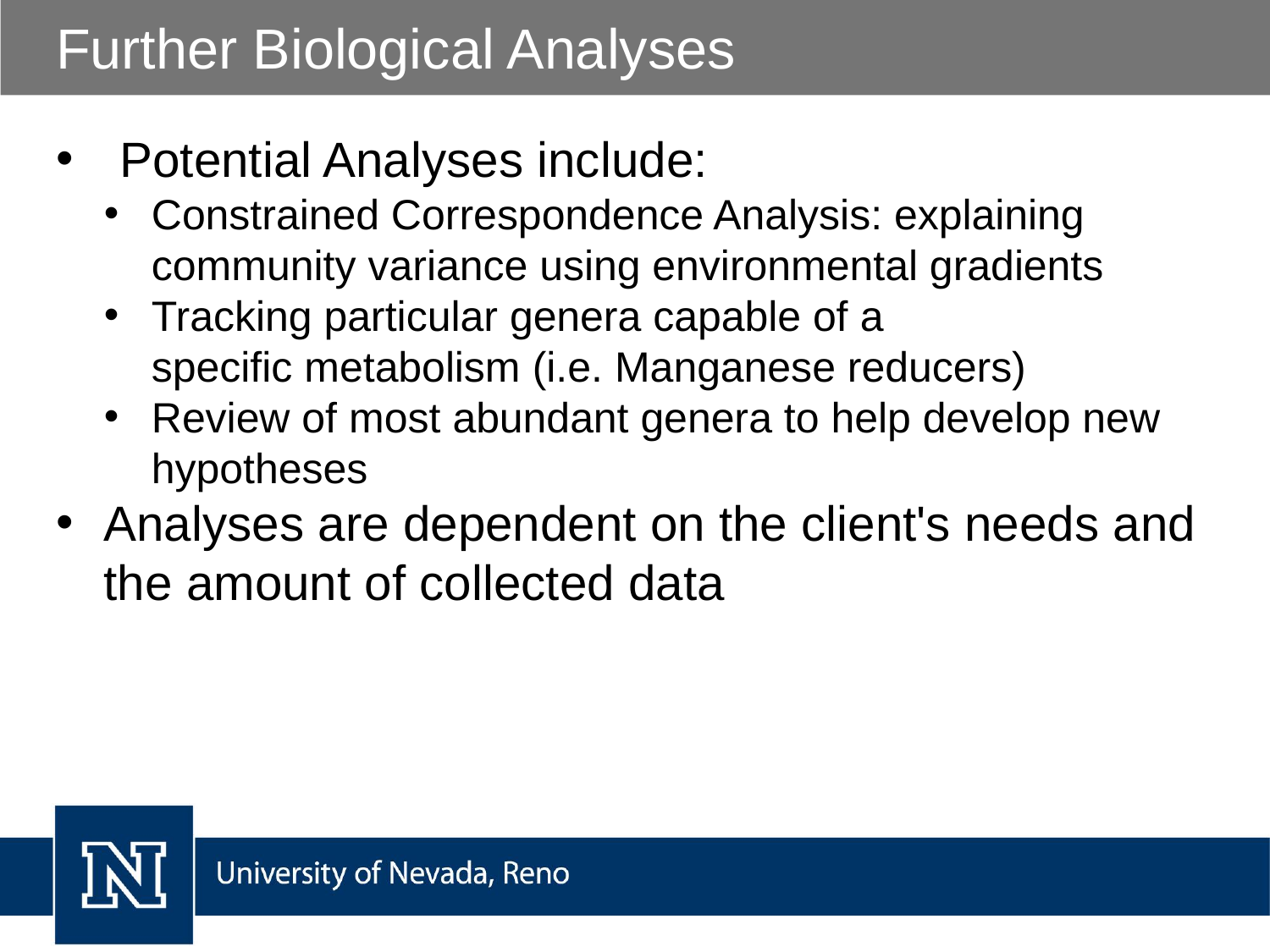

# Further Biological Analyses
Potential Analyses include:
Constrained Correspondence Analysis: explaining community variance using environmental gradients
Tracking particular genera capable of a specific metabolism (i.e. Manganese reducers)
Review of most abundant genera to help develop new hypotheses
Analyses are dependent on the client's needs and the amount of collected data